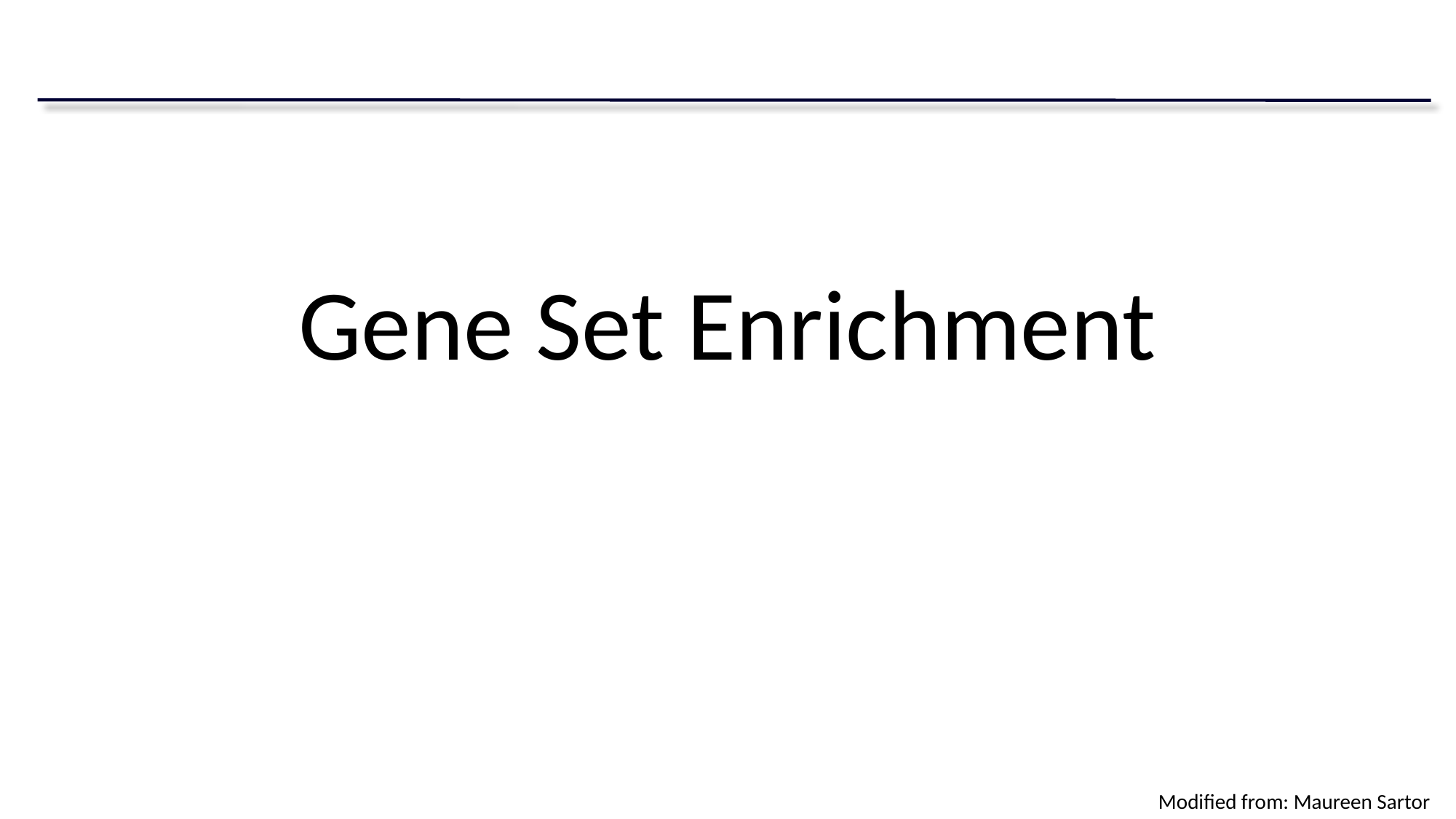

# Gene Set Enrichment
Modified from: Maureen Sartor